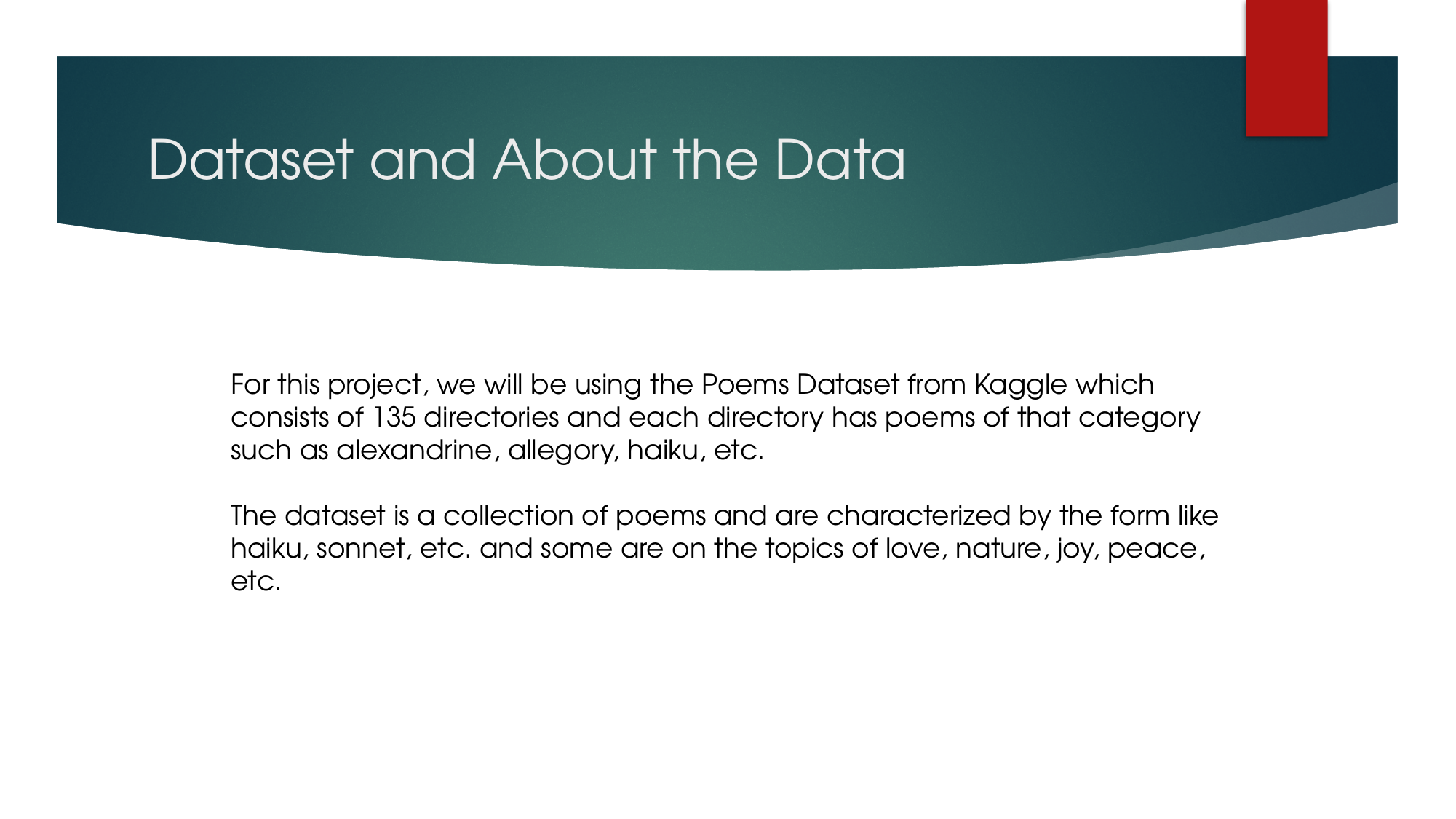

# Dataset and About the Data
For this project, we will be using the Poems Dataset from Kaggle which consists of 135 directories and each directory has poems of that category such as alexandrine, allegory, haiku, etc.

The dataset is a collection of poems and are characterized by the form like haiku, sonnet, etc. and some are on the topics of love, nature, joy, peace, etc.